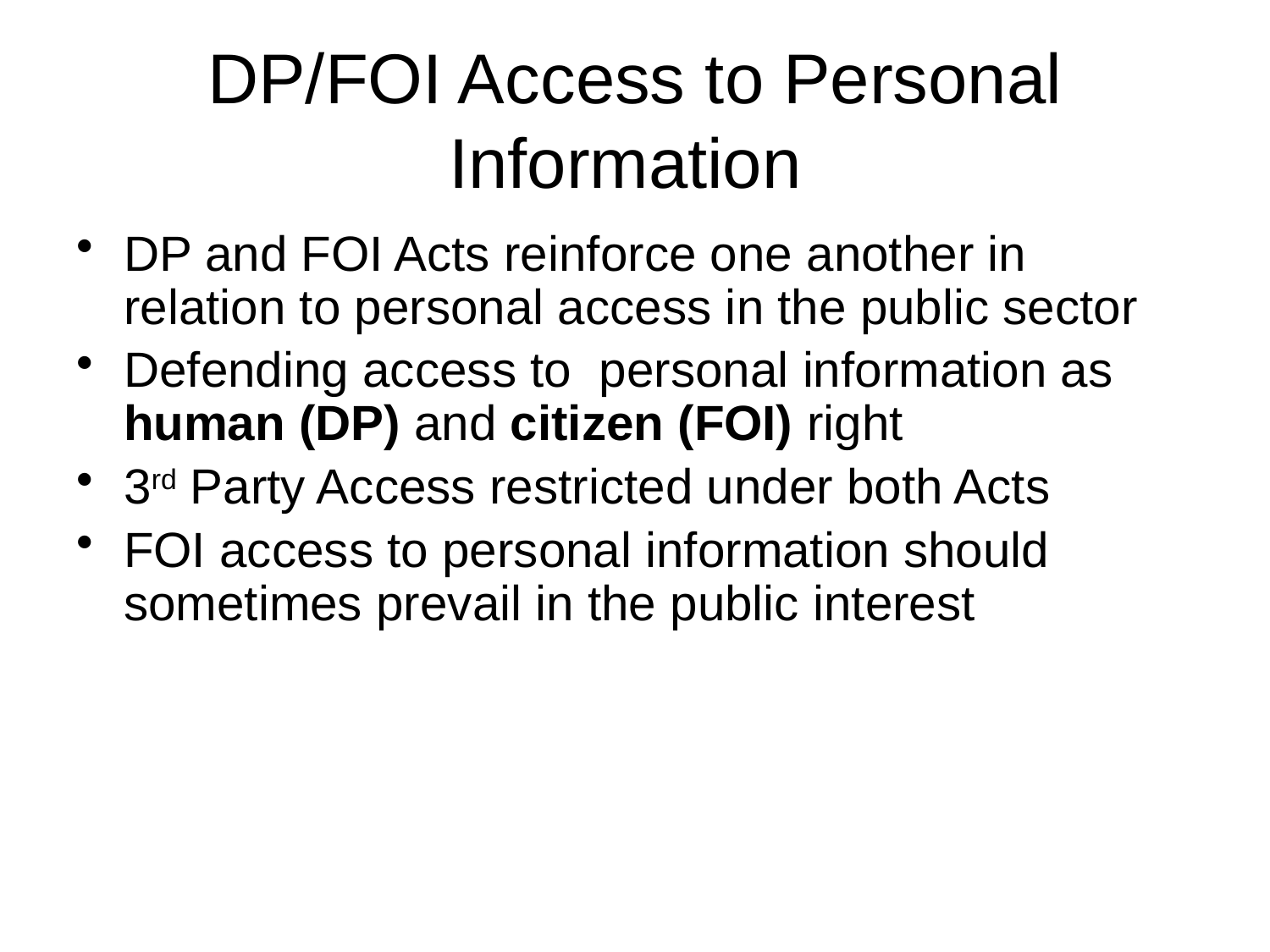

# DP/FOI Access to Personal Information
DP and FOI Acts reinforce one another in relation to personal access in the public sector
Defending access to  personal information as  human (DP) and citizen (FOI) right
3rd Party Access restricted under both Acts
FOI access to personal information should sometimes prevail in the public interest